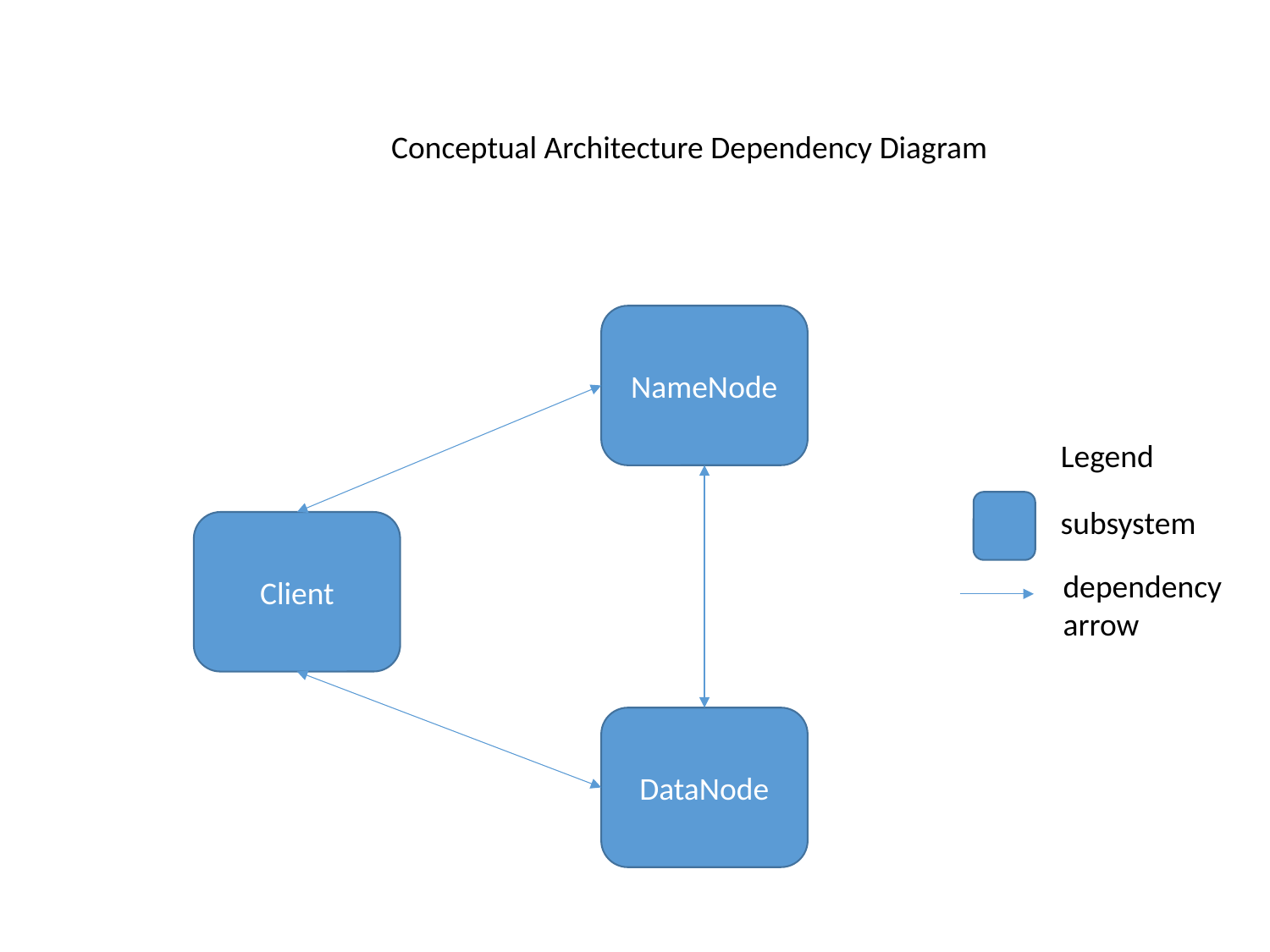

Conceptual Architecture Dependency Diagram
NameNode
Legend

subsystem
Client
dependency
arrow
DataNode